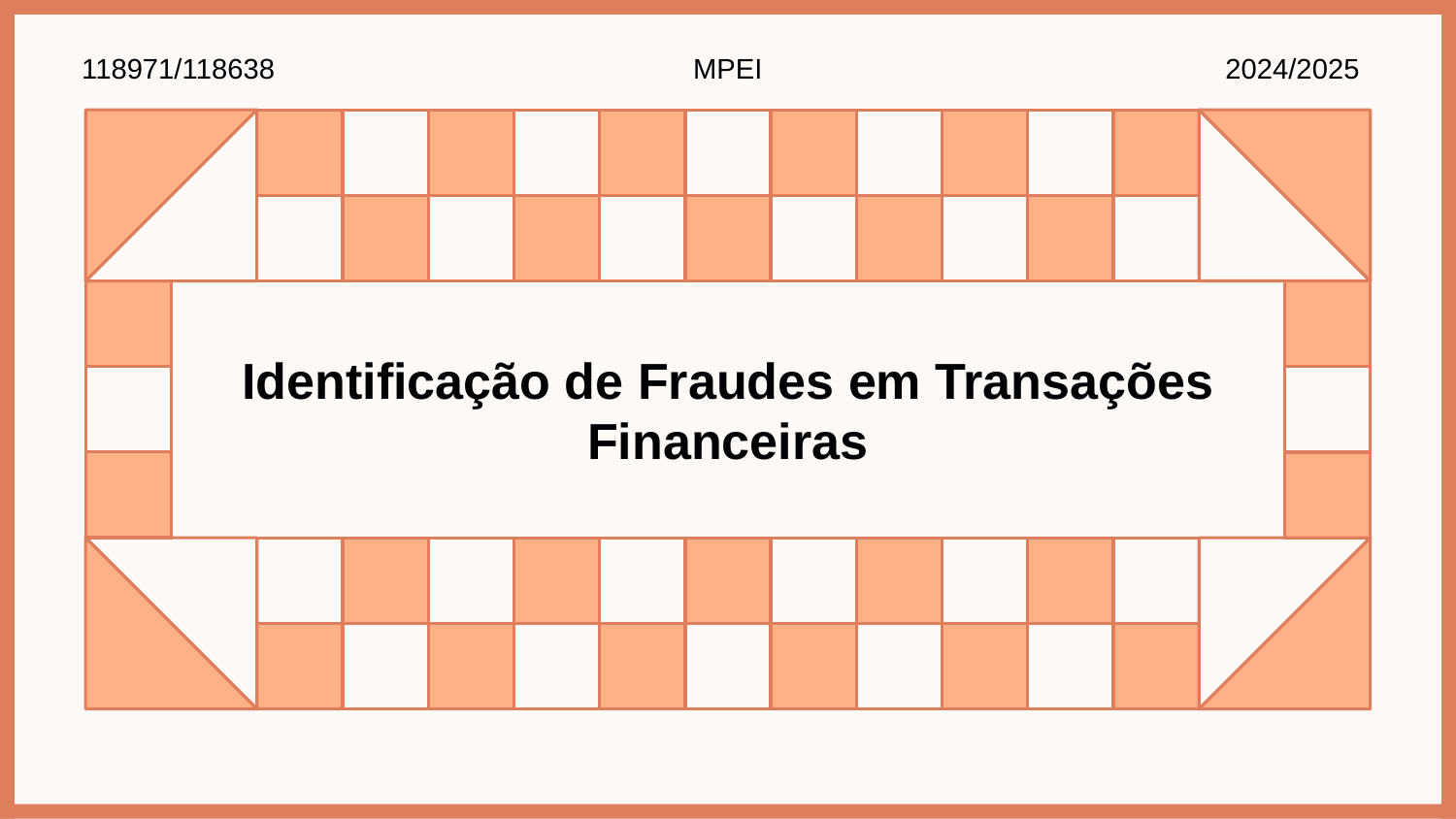

118971/118638
MPEI
2024/2025
# Identificação de Fraudes em Transações Financeiras